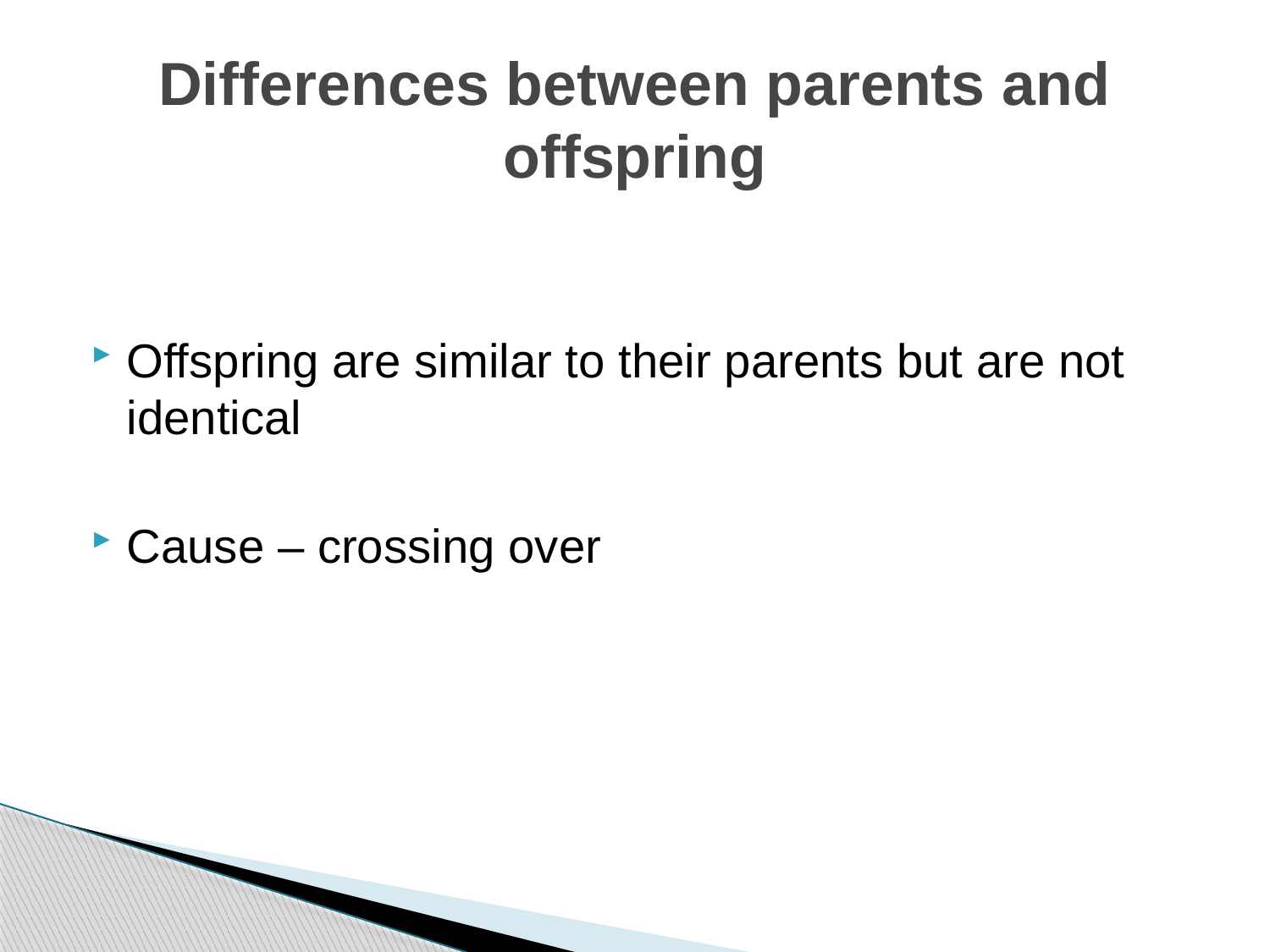

# Differences between parents and offspring
Offspring are similar to their parents but are not identical

Cause – crossing over